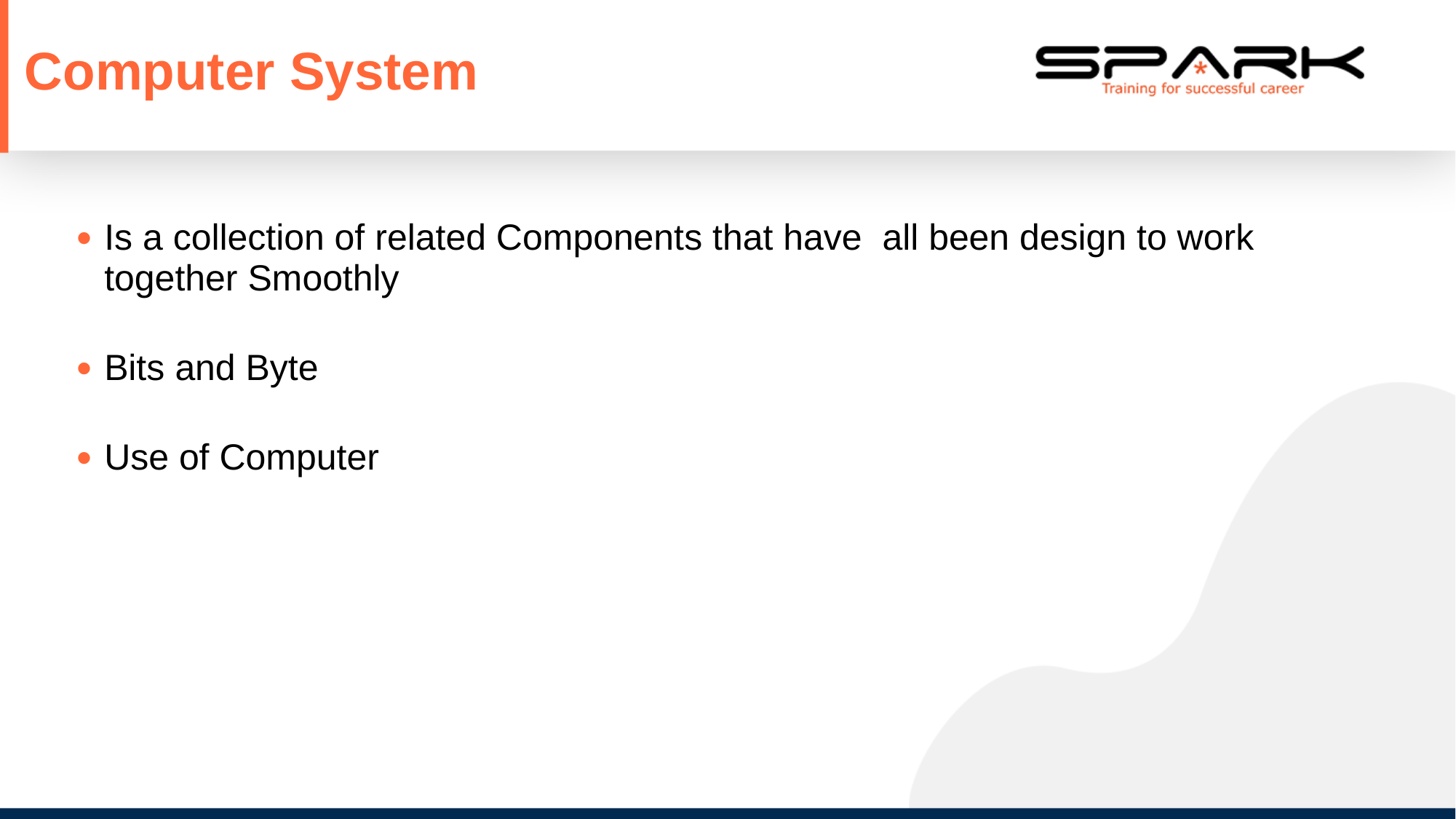

Computer System
Is a collection of related Components that have  all been design to work together Smoothly
Bits and Byte
Use of Computer